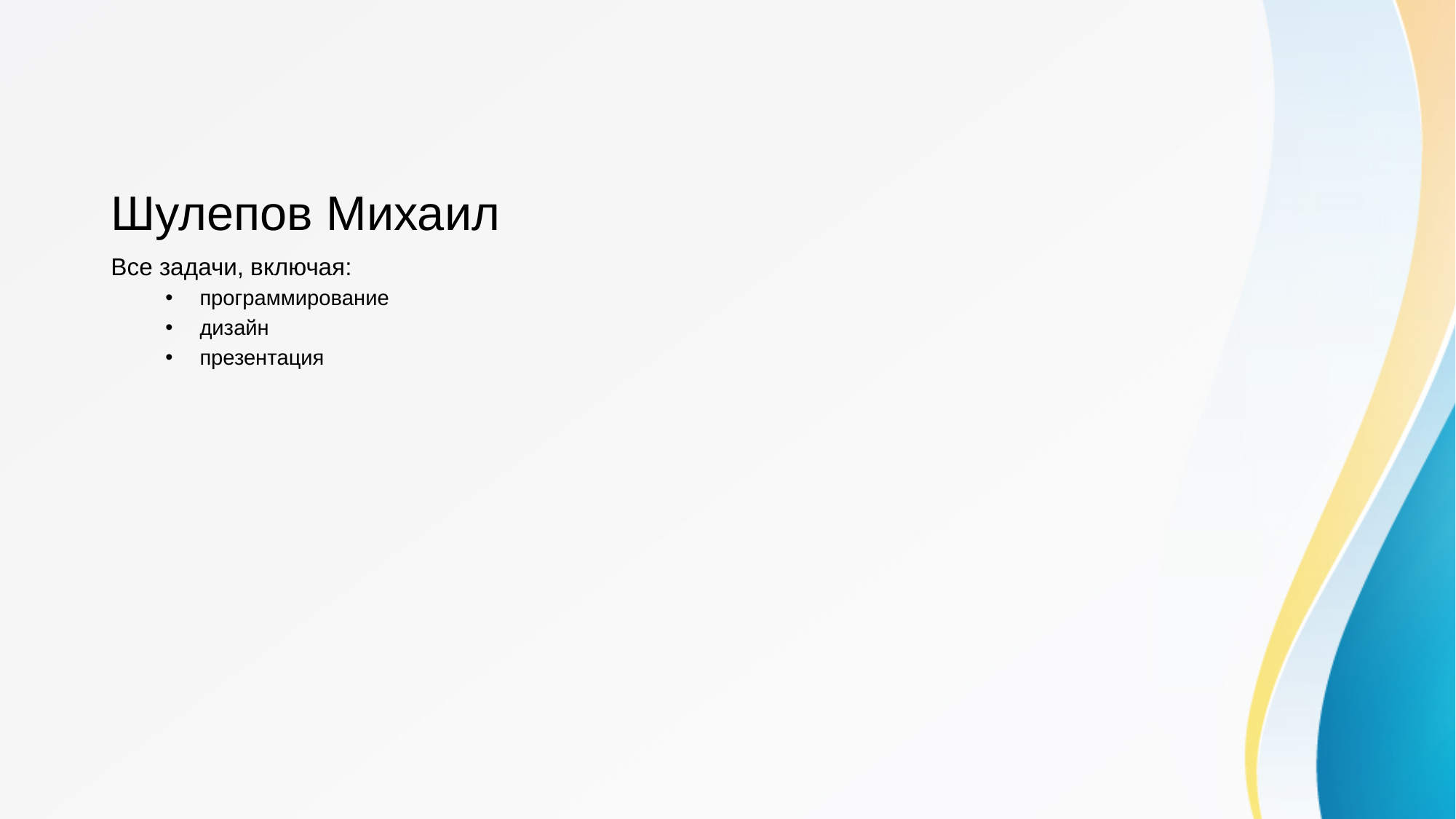

# Шулепов Михаил

Все задачи, включая:
программирование
дизайн
презентация